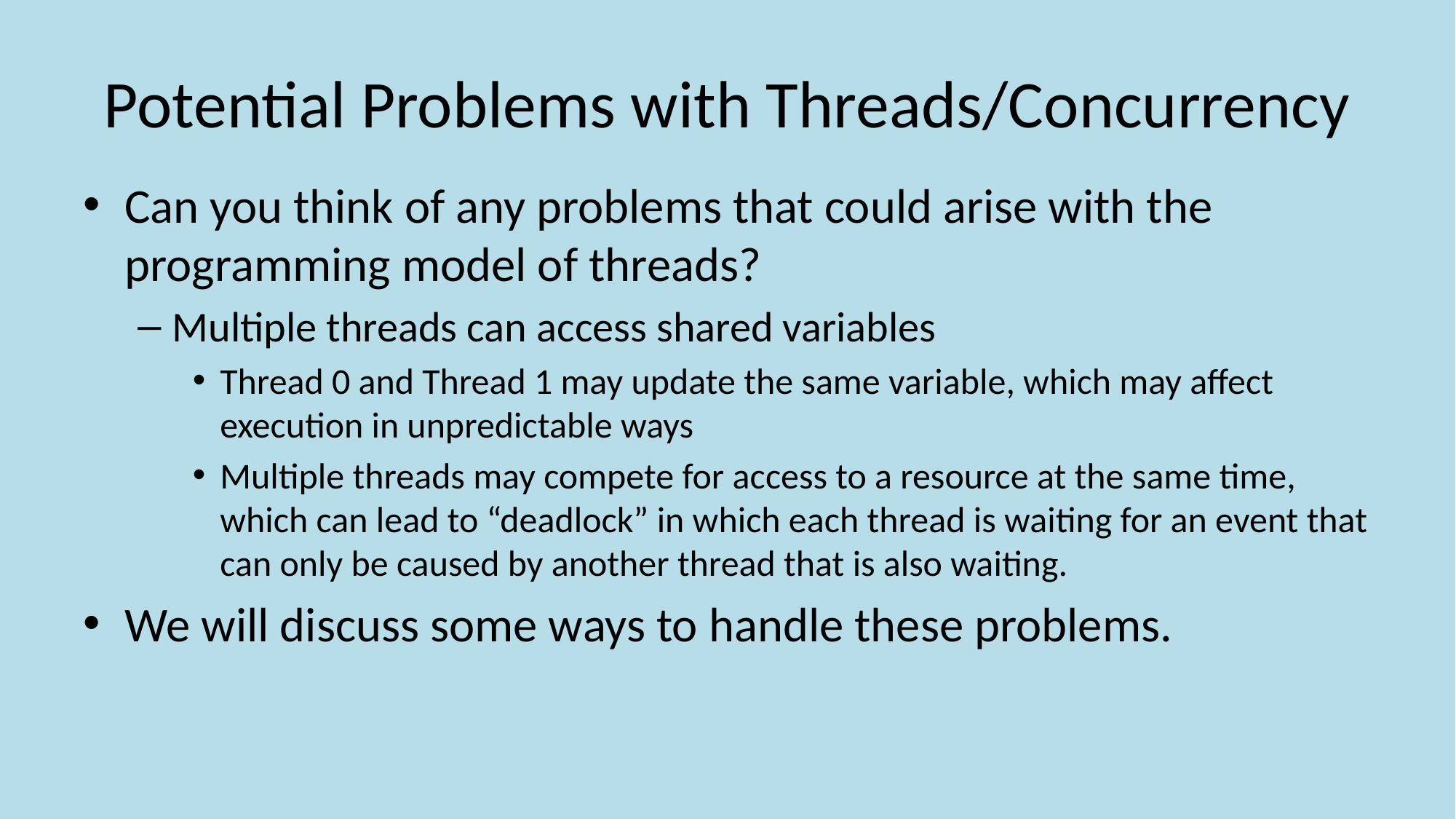

# Potential Problems with Threads/Concurrency
Can you think of any problems that could arise with the programming model of threads?
Multiple threads can access shared variables
Thread 0 and Thread 1 may update the same variable, which may affect execution in unpredictable ways
Multiple threads may compete for access to a resource at the same time, which can lead to “deadlock” in which each thread is waiting for an event that can only be caused by another thread that is also waiting.
We will discuss some ways to handle these problems.